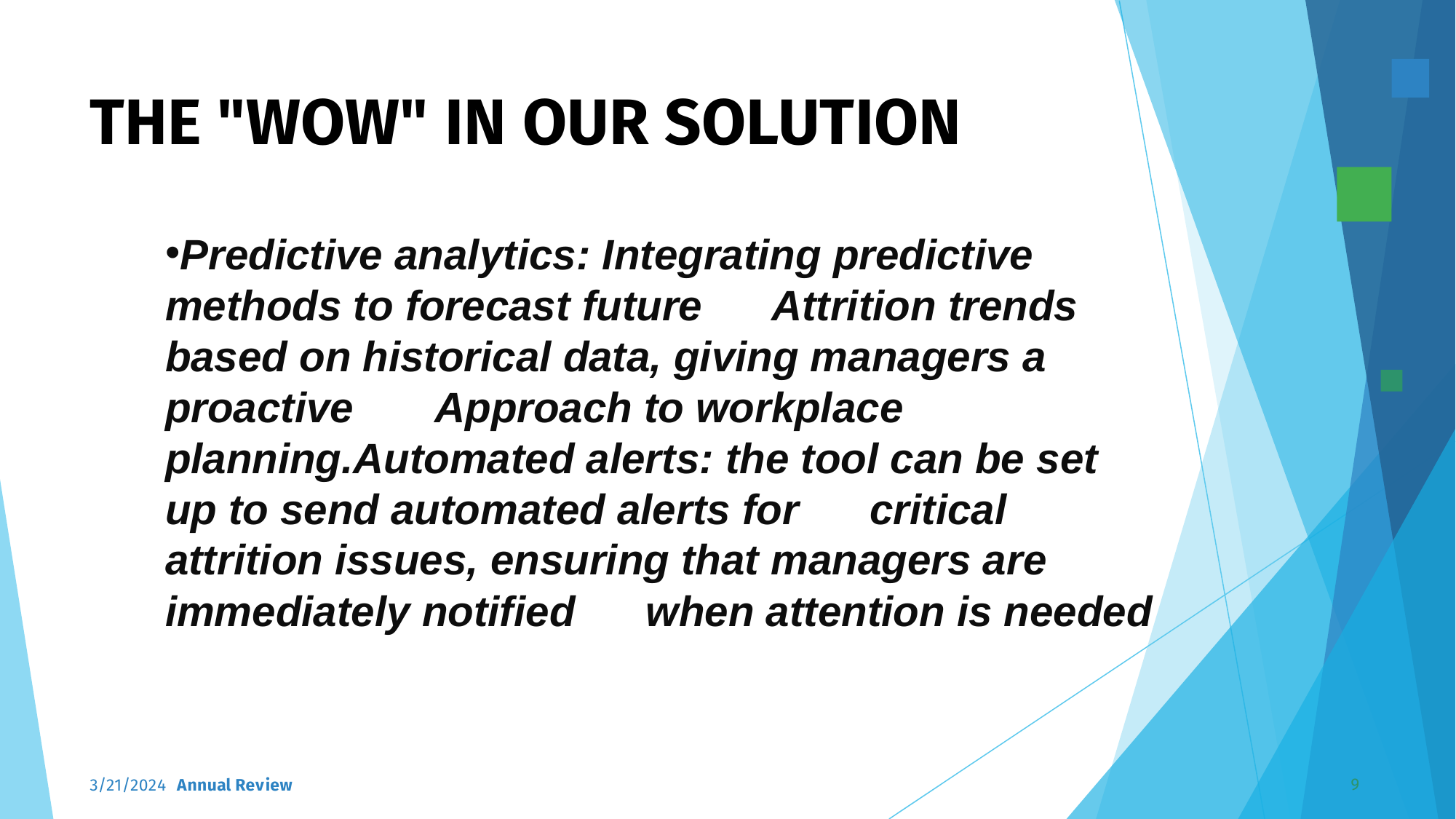

# THE "WOW" IN OUR SOLUTION

Predictive analytics: Integrating predictive methods to forecast future      Attrition trends based on historical data, giving managers a proactive       Approach to workplace planning.Automated alerts: the tool can be set up to send automated alerts for      critical attrition issues, ensuring that managers are immediately notified      when attention is needed

9
3/21/2024  Annual Review